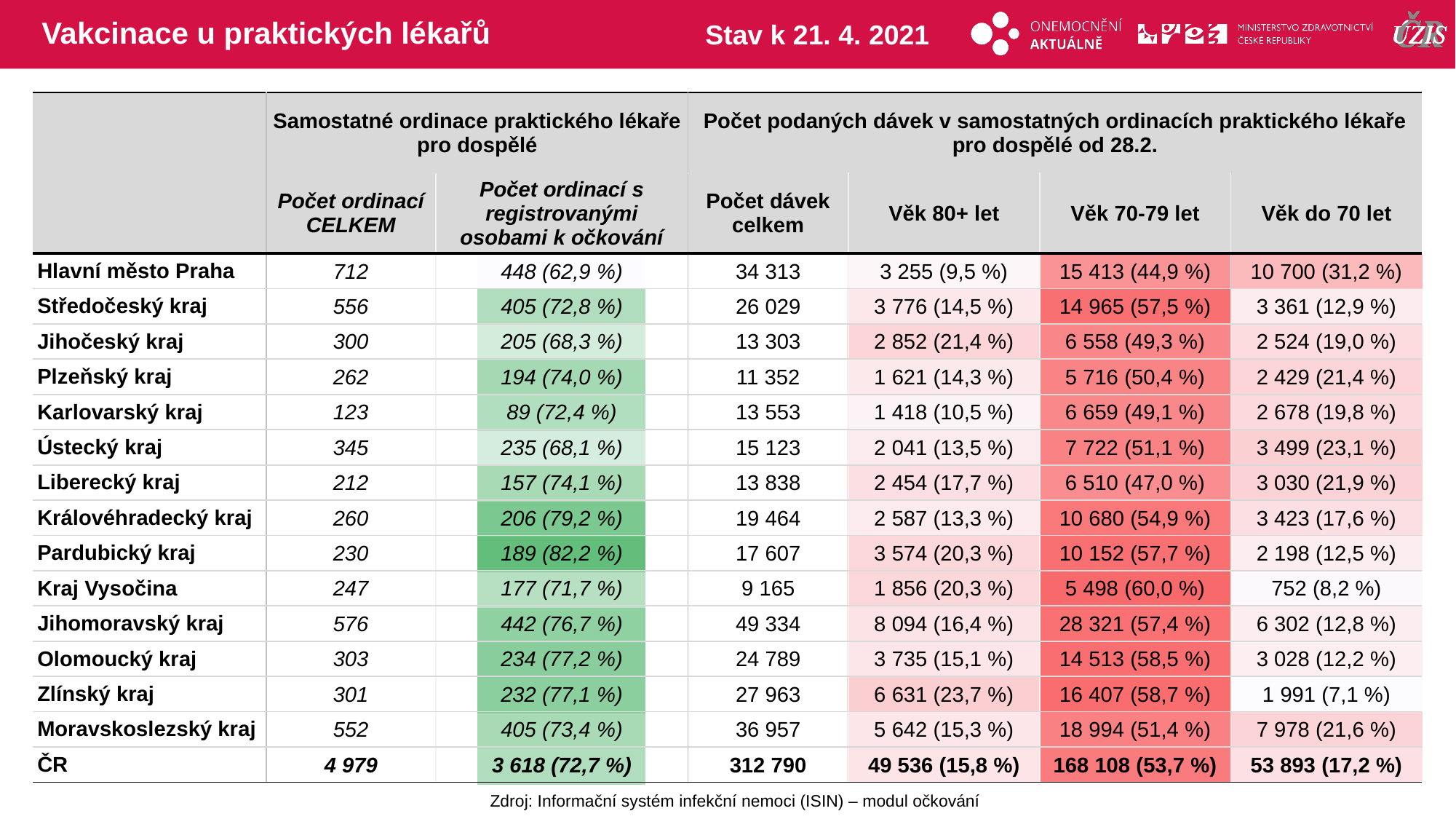

# Vakcinace u praktických lékařů
Stav k 21. 4. 2021
|  | Samostatné ordinace praktického lékaře pro dospělé |  | Počet podaných dávek v samostatných ordinacích praktického lékaře pro dospělé od 28.2. |  |  |  |
| --- | --- | --- | --- | --- | --- | --- |
|  | Počet ordinací CELKEM | Počet ordinací s registrovanými osobami k očkování | Počet dávek celkem | Věk 80+ let | Věk 70-79 let | Věk do 70 let |
| Hlavní město Praha | 712 | 448 (62,9 %) | 34 313 | 3 255 (9,5 %) | 15 413 (44,9 %) | 10 700 (31,2 %) |
| Středočeský kraj | 556 | 405 (72,8 %) | 26 029 | 3 776 (14,5 %) | 14 965 (57,5 %) | 3 361 (12,9 %) |
| Jihočeský kraj | 300 | 205 (68,3 %) | 13 303 | 2 852 (21,4 %) | 6 558 (49,3 %) | 2 524 (19,0 %) |
| Plzeňský kraj | 262 | 194 (74,0 %) | 11 352 | 1 621 (14,3 %) | 5 716 (50,4 %) | 2 429 (21,4 %) |
| Karlovarský kraj | 123 | 89 (72,4 %) | 13 553 | 1 418 (10,5 %) | 6 659 (49,1 %) | 2 678 (19,8 %) |
| Ústecký kraj | 345 | 235 (68,1 %) | 15 123 | 2 041 (13,5 %) | 7 722 (51,1 %) | 3 499 (23,1 %) |
| Liberecký kraj | 212 | 157 (74,1 %) | 13 838 | 2 454 (17,7 %) | 6 510 (47,0 %) | 3 030 (21,9 %) |
| Královéhradecký kraj | 260 | 206 (79,2 %) | 19 464 | 2 587 (13,3 %) | 10 680 (54,9 %) | 3 423 (17,6 %) |
| Pardubický kraj | 230 | 189 (82,2 %) | 17 607 | 3 574 (20,3 %) | 10 152 (57,7 %) | 2 198 (12,5 %) |
| Kraj Vysočina | 247 | 177 (71,7 %) | 9 165 | 1 856 (20,3 %) | 5 498 (60,0 %) | 752 (8,2 %) |
| Jihomoravský kraj | 576 | 442 (76,7 %) | 49 334 | 8 094 (16,4 %) | 28 321 (57,4 %) | 6 302 (12,8 %) |
| Olomoucký kraj | 303 | 234 (77,2 %) | 24 789 | 3 735 (15,1 %) | 14 513 (58,5 %) | 3 028 (12,2 %) |
| Zlínský kraj | 301 | 232 (77,1 %) | 27 963 | 6 631 (23,7 %) | 16 407 (58,7 %) | 1 991 (7,1 %) |
| Moravskoslezský kraj | 552 | 405 (73,4 %) | 36 957 | 5 642 (15,3 %) | 18 994 (51,4 %) | 7 978 (21,6 %) |
| ČR | 4 979 | 3 618 (72,7 %) | 312 790 | 49 536 (15,8 %) | 168 108 (53,7 %) | 53 893 (17,2 %) |
|  |  |  |
| --- | --- | --- |
|  |  |  |
|  |  |  |
|  |  |  |
|  |  |  |
|  |  |  |
|  |  |  |
|  |  |  |
|  |  |  |
|  |  |  |
|  |  |  |
|  |  |  |
|  |  |  |
|  |  |  |
|  |  |  |
|  |
| --- |
|  |
|  |
|  |
|  |
|  |
|  |
|  |
|  |
|  |
|  |
|  |
|  |
|  |
|  |
Zdroj: Informační systém infekční nemoci (ISIN) – modul očkování